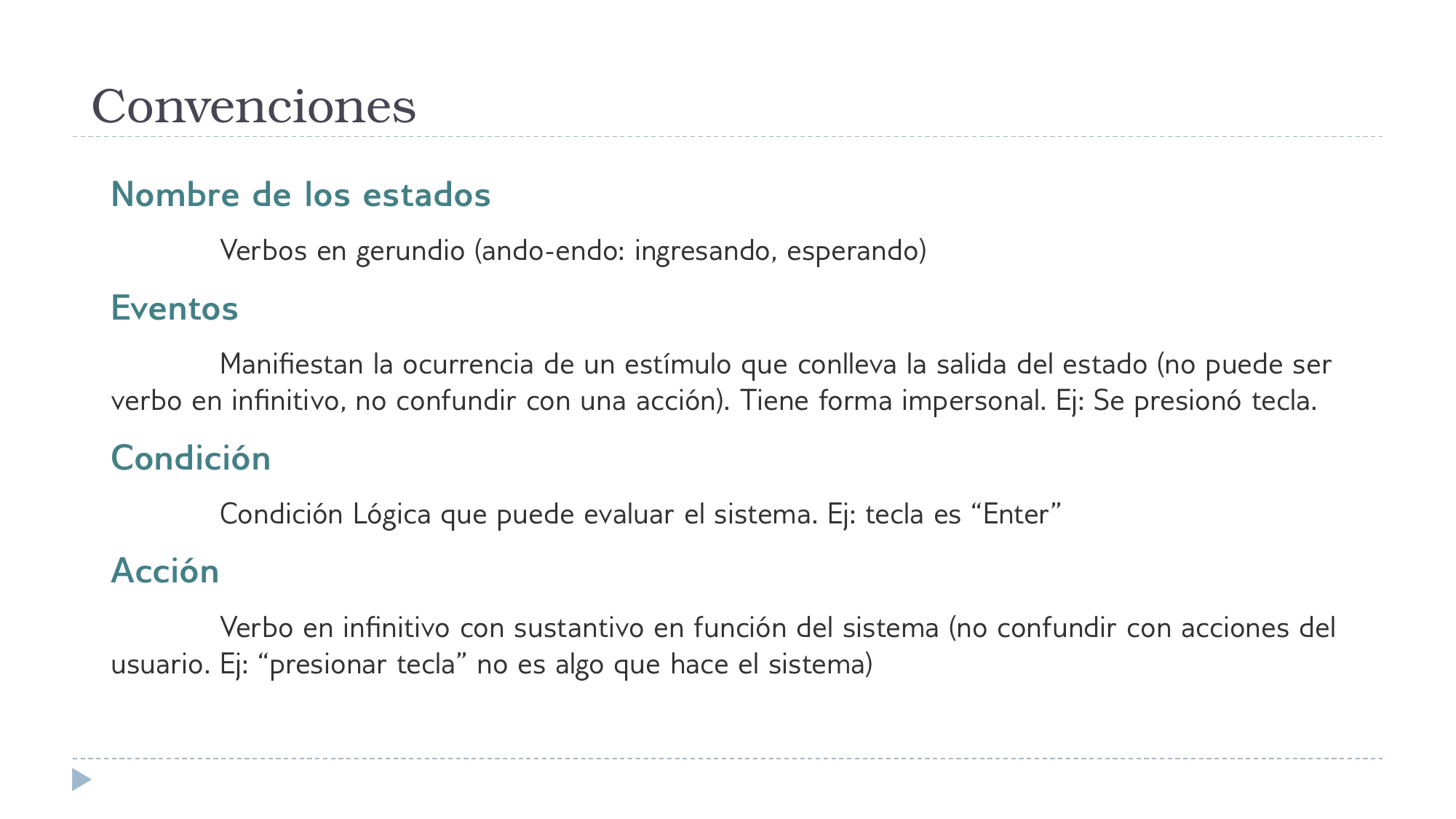

# Convenciones
Nombre de los estados
	Verbos en gerundio (ando-endo: ingresando, esperando)
Eventos
	Manifiestan la ocurrencia de un estímulo que conlleva la salida del estado (no puede ser verbo en infinitivo, no confundir con una acción). Tiene forma impersonal. Ej: Se presionó tecla.
Condición
	Condición Lógica que puede evaluar el sistema. Ej: tecla es “Enter”
Acción
	Verbo en infinitivo con sustantivo en función del sistema (no confundir con acciones del usuario. Ej: “presionar tecla” no es algo que hace el sistema)